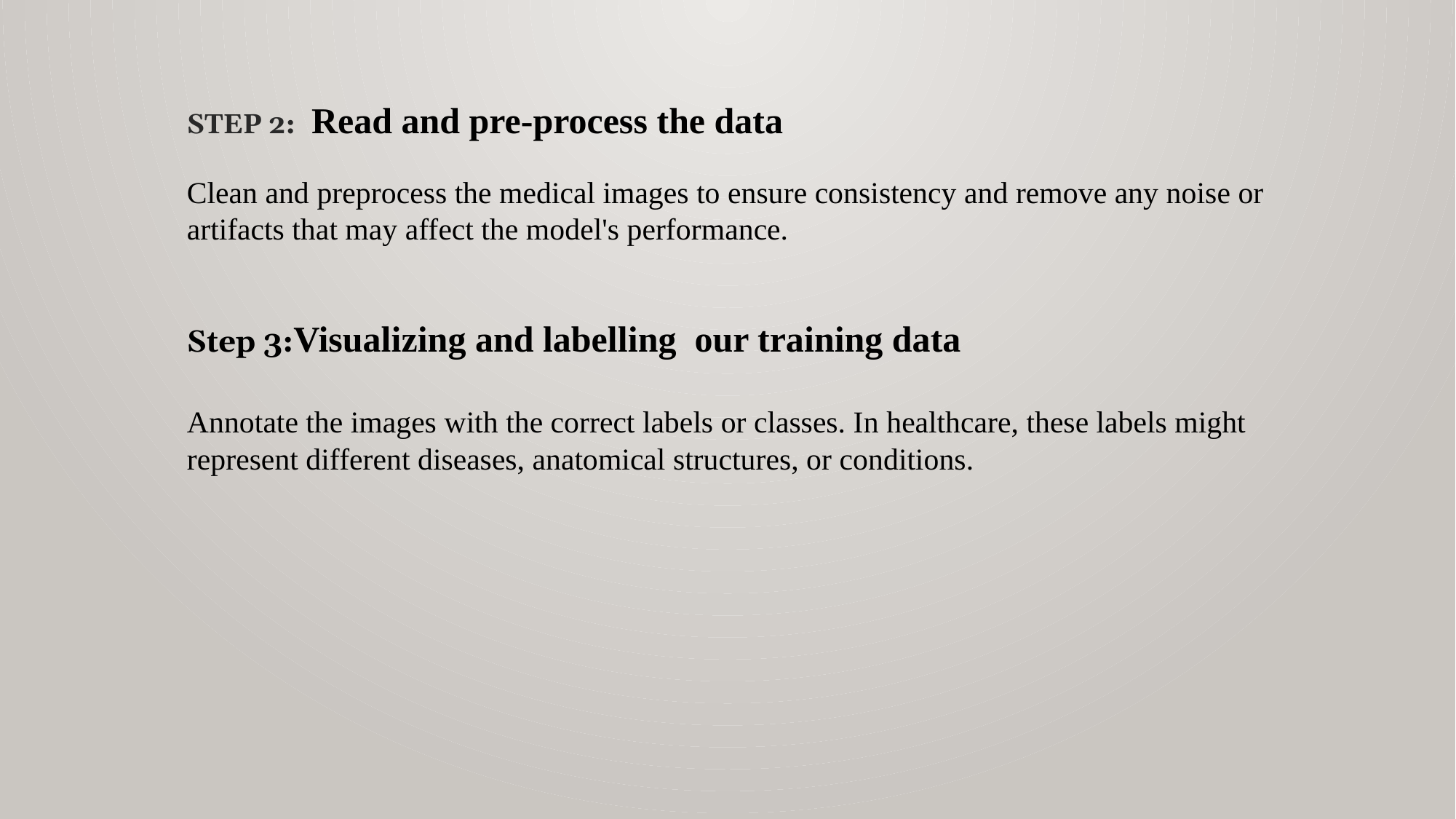

STEP 2:  Read and pre-process the data

Clean and preprocess the medical images to ensure consistency and remove any noise or artifacts that may affect the model's performance.

Step 3:Visualizing and labelling  our training data

Annotate the images with the correct labels or classes. In healthcare, these labels might represent different diseases, anatomical structures, or conditions.